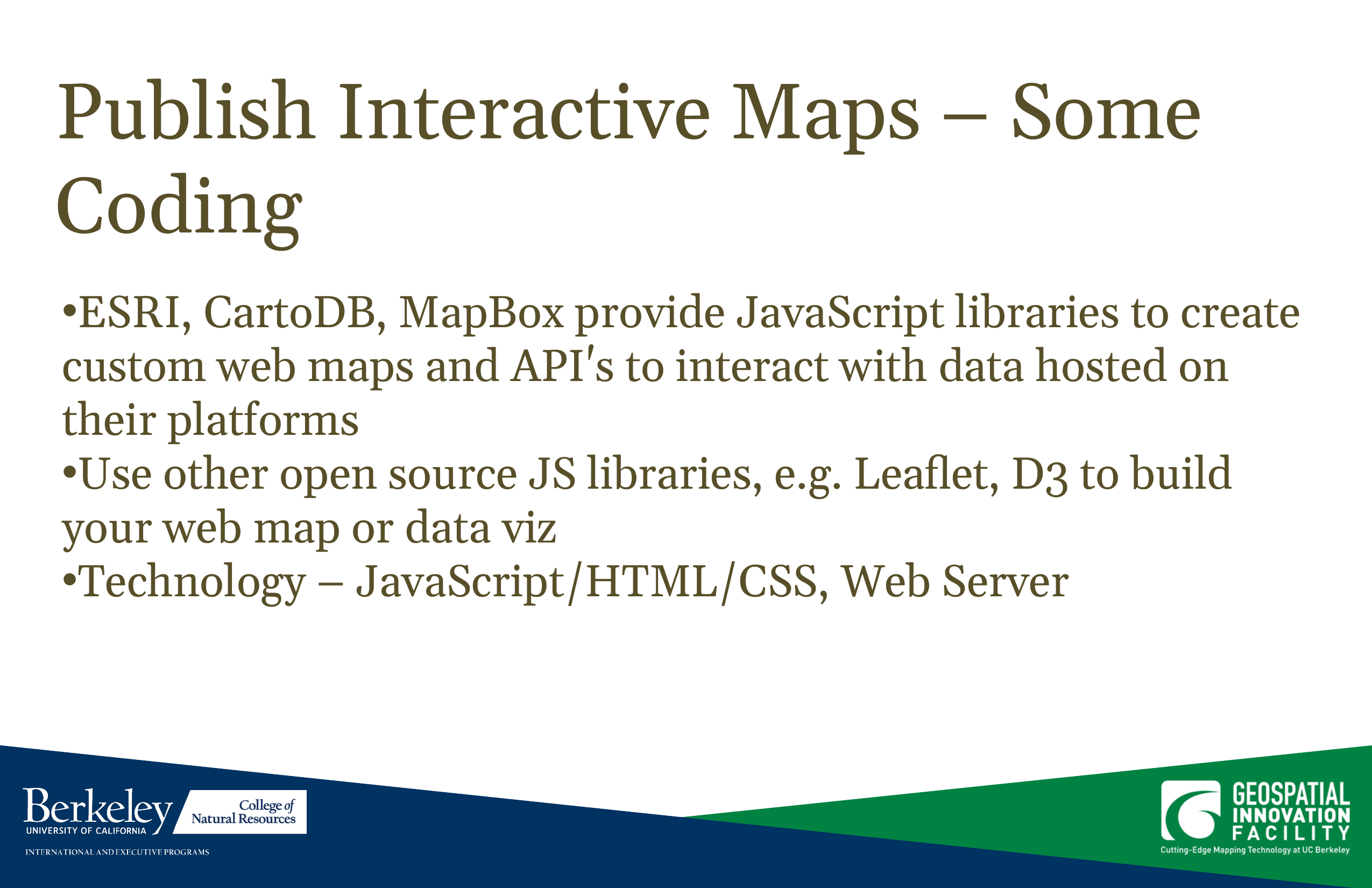

Publish Interactive Maps – Some Coding
ESRI, CartoDB, MapBox provide JavaScript libraries to create custom web maps and API's to interact with data hosted on their platforms
Use other open source JS libraries, e.g. Leaflet, D3 to build your web map or data viz
Technology – JavaScript/HTML/CSS, Web Server